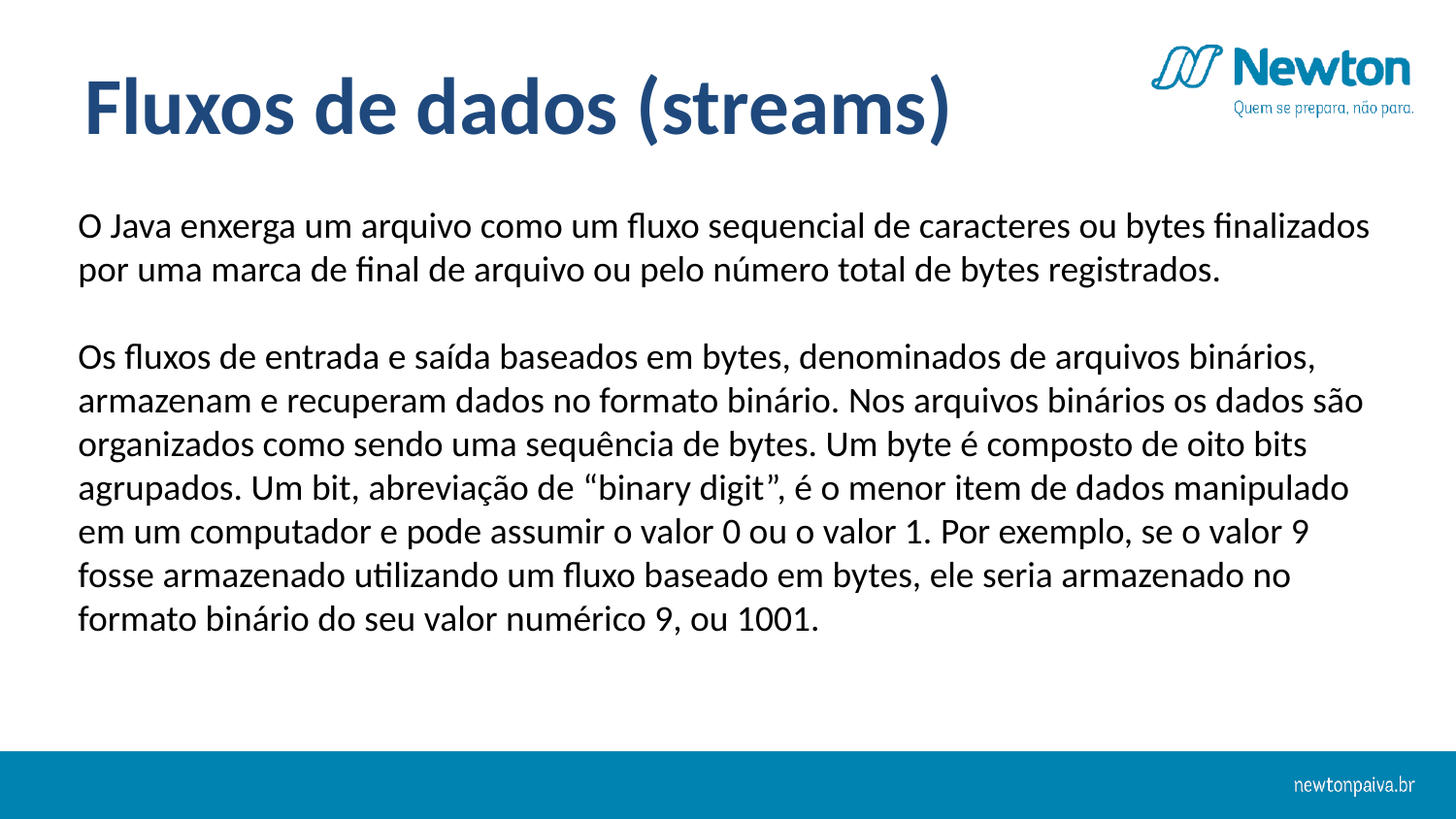

Fluxos de dados (streams)
O Java enxerga um arquivo como um fluxo sequencial de caracteres ou bytes finalizados por uma marca de final de arquivo ou pelo número total de bytes registrados.

Os fluxos de entrada e saída baseados em bytes, denominados de arquivos binários, armazenam e recuperam dados no formato binário. Nos arquivos binários os dados são organizados como sendo uma sequência de bytes. Um byte é composto de oito bits agrupados. Um bit, abreviação de “binary digit”, é o menor item de dados manipulado em um computador e pode assumir o valor 0 ou o valor 1. Por exemplo, se o valor 9 fosse armazenado utilizando um fluxo baseado em bytes, ele seria armazenado no formato binário do seu valor numérico 9, ou 1001.